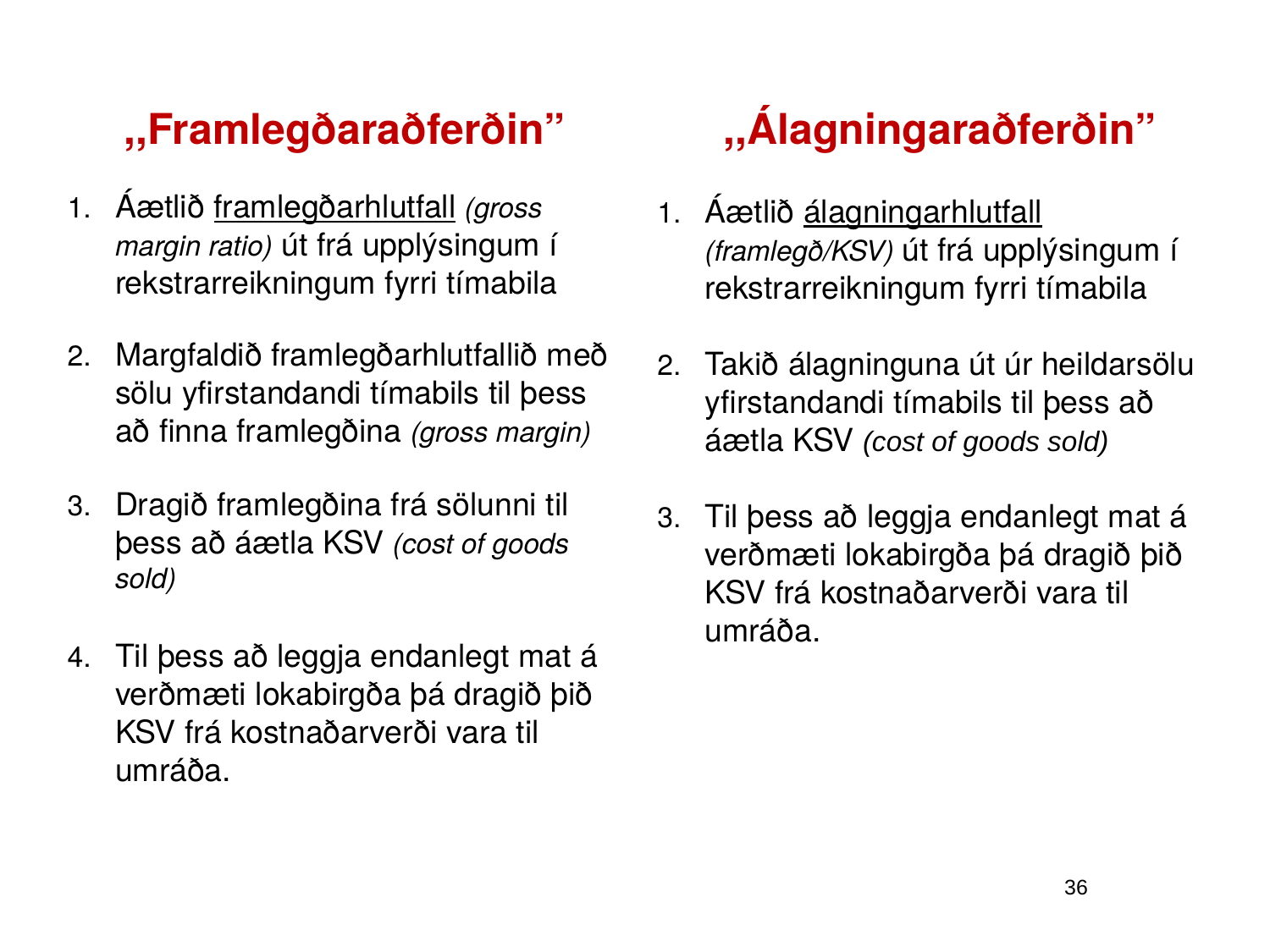

,,Framlegðaraðferðin”

Áætlið framlegðarhlutfall (gross margin ratio) út frá upplýsingum í rekstrarreikningum fyrri tímabila

Margfaldið framlegðarhlutfallið með sölu yfirstandandi tímabils til þess að finna framlegðina (gross margin)

Dragið framlegðina frá sölunni til þess að áætla KSV (cost of goods sold)

Til þess að leggja endanlegt mat á verðmæti lokabirgða þá dragið þið KSV frá kostnaðarverði vara til umráða.
,,Álagningaraðferðin”

Áætlið álagningarhlutfall (framlegð/KSV) út frá upplýsingum í rekstrarreikningum fyrri tímabila

Takið álagninguna út úr heildarsölu yfirstandandi tímabils til þess að áætla KSV (cost of goods sold)

Til þess að leggja endanlegt mat á verðmæti lokabirgða þá dragið þið KSV frá kostnaðarverði vara til umráða.

36